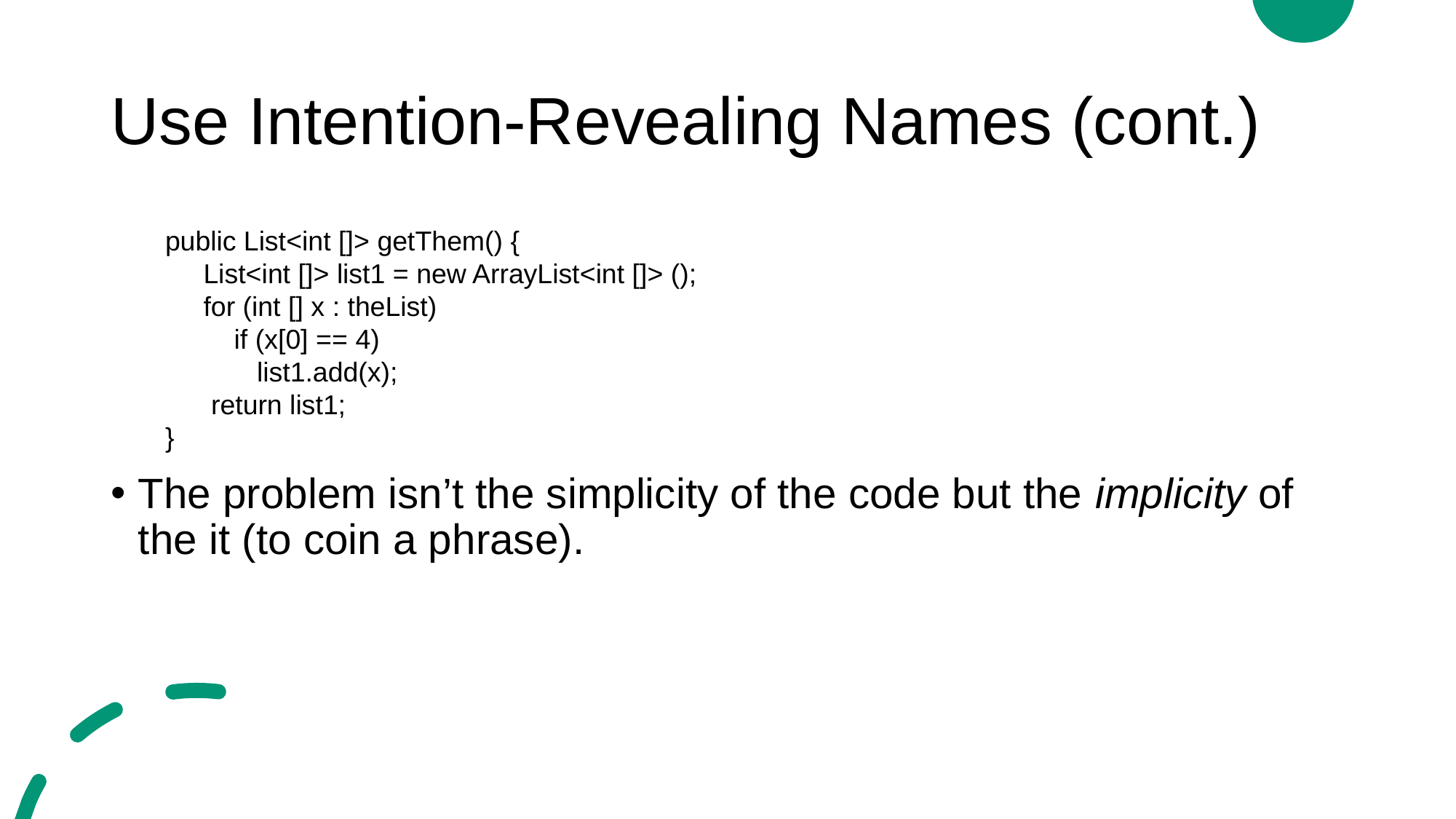

# Use Intention-Revealing Names (cont.)

The problem isn’t the simplicity of the code but the implicity of the it (to coin a phrase).
public List<int []> getThem() {
     List<int []> list1 = new ArrayList<int []> ();
     for (int [] x : theList)
         if (x[0] == 4)
            list1.add(x);
      return list1;
}